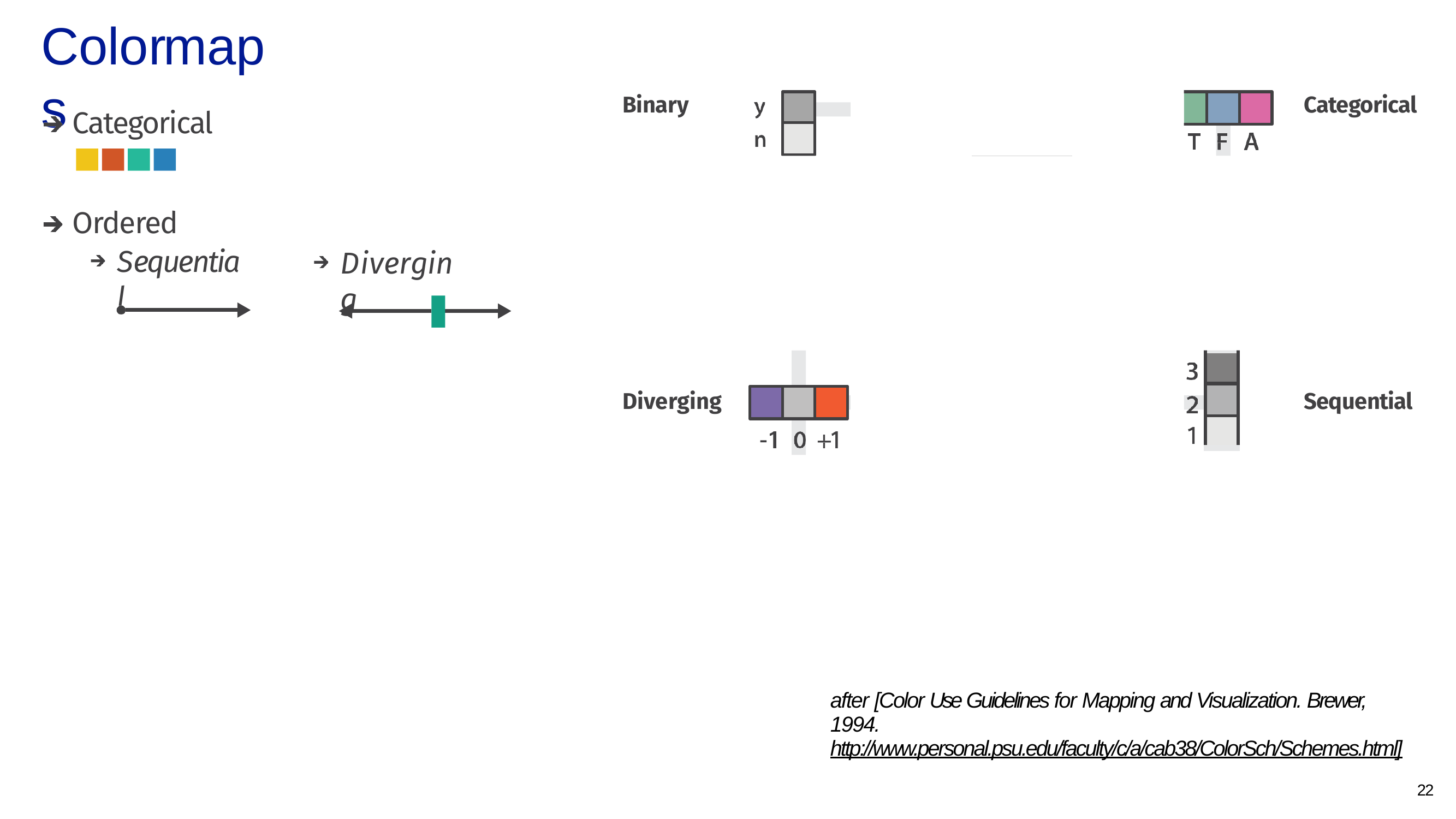

# Colormaps

Categorical

C
Binary
Categorical

Categorical

ategorical
Ordered
Sequential

Diverging

Bivariate

|  |
| --- |
|  |
|  |

Diverging
Sequential

after [Color Use Guidelines for Mapping and Visualization. Brewer, 1994.  http://www.personal.psu.edu/faculty/c/a/cab38/ColorSch/Schemes.html]
22